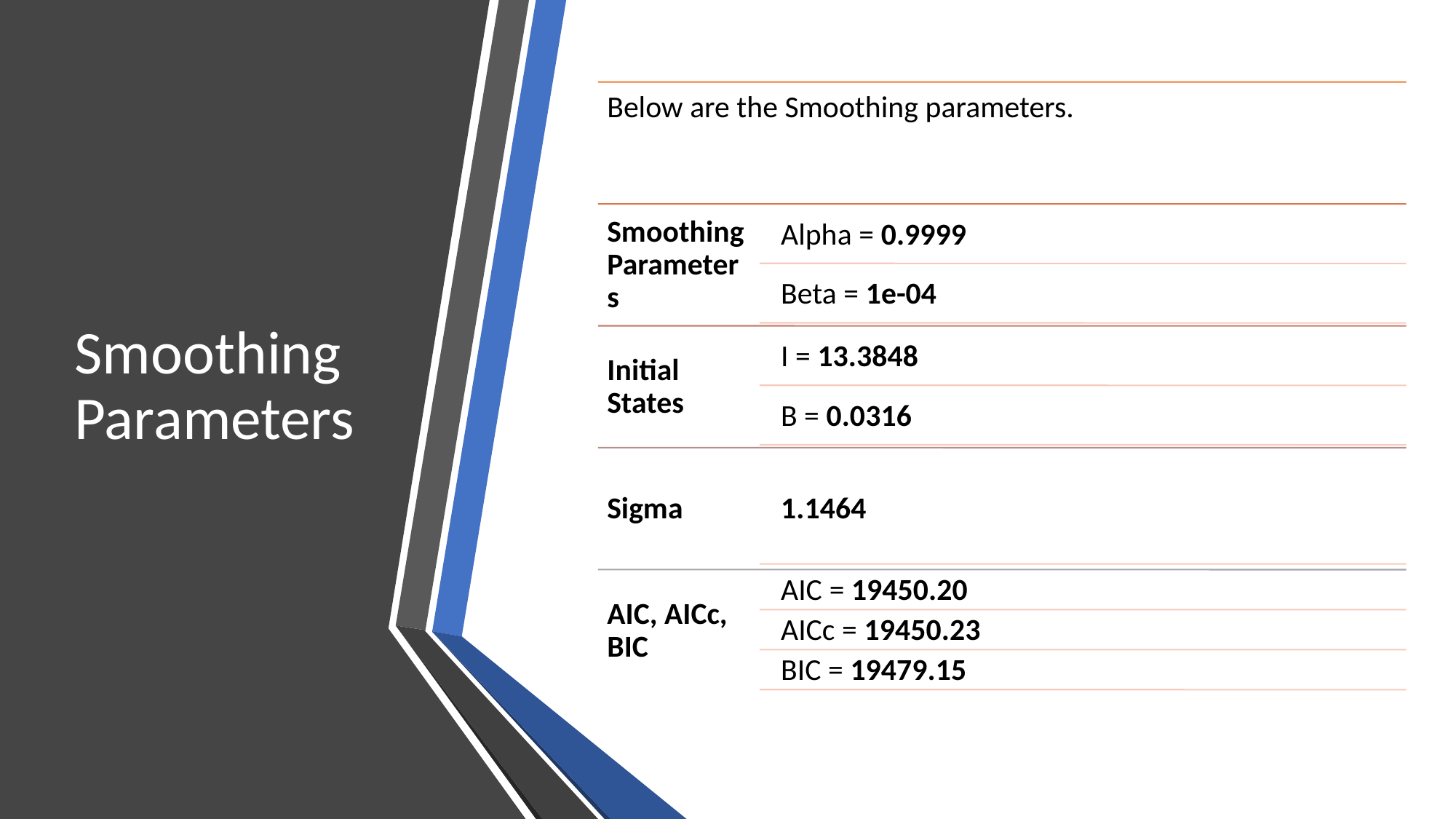

# Smoothing Parameters
Below are the Smoothing parameters.
Smoothing Parameters
Alpha = 0.9999
Beta = 1e-04
Initial States
I = 13.3848
B = 0.0316
Sigma
1.1464
AIC, AICc, BIC
AIC = 19450.20
AICc = 19450.23
BIC = 19479.15